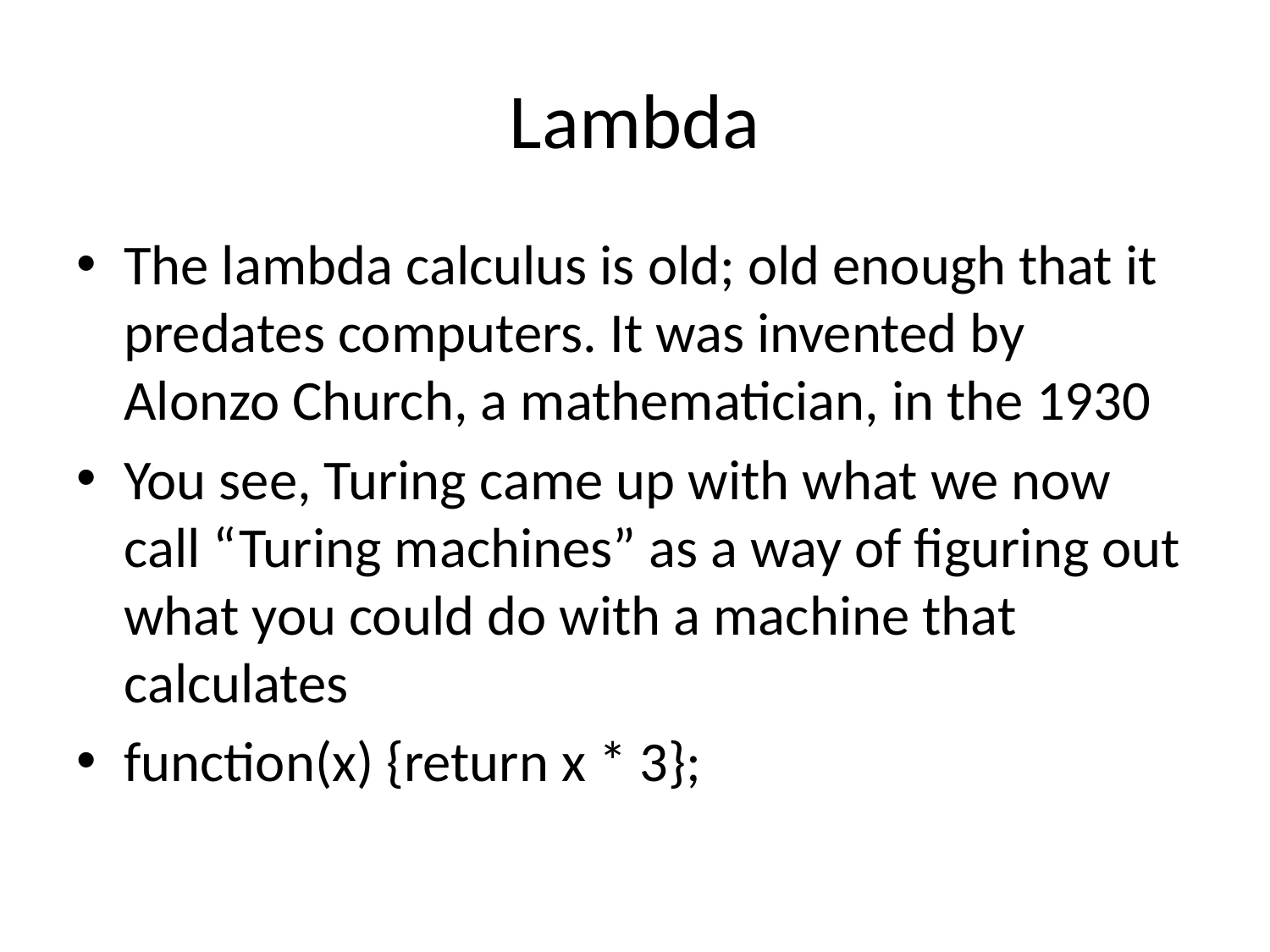

# Lambda
The lambda calculus is old; old enough that it predates computers. It was invented by Alonzo Church, a mathematician, in the 1930
You see, Turing came up with what we now call “Turing machines” as a way of figuring out what you could do with a machine that calculates
function(x) {return x * 3};